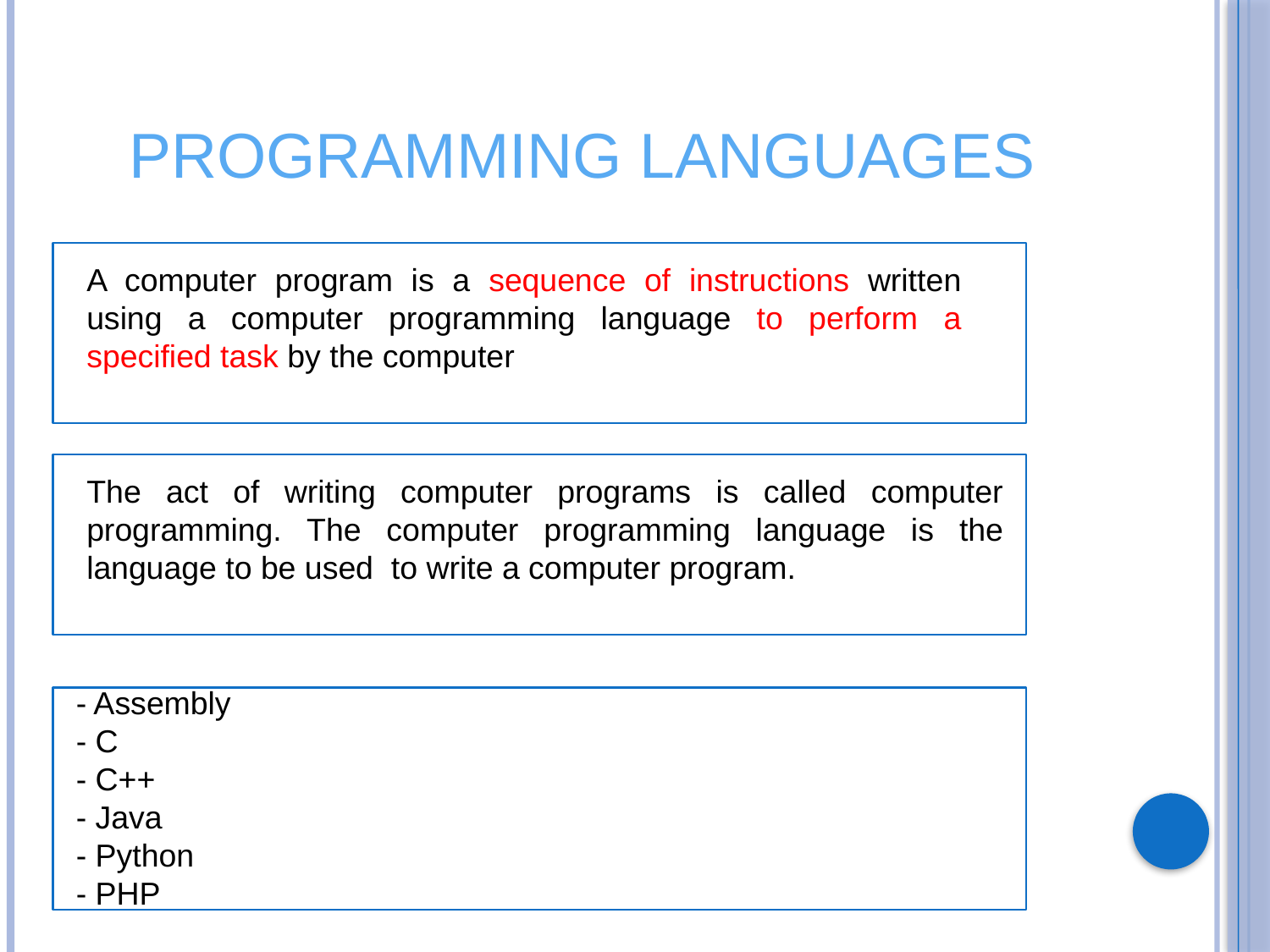

# Programming Languages

A computer program is a sequence of instructions written using a computer programming language to perform a specified task by the computer

The act of writing computer programs is called computer programming. The computer programming language is the language to be used  to write a computer program.
- Assembly
- C
- C++
- Java
- Python
- PHP